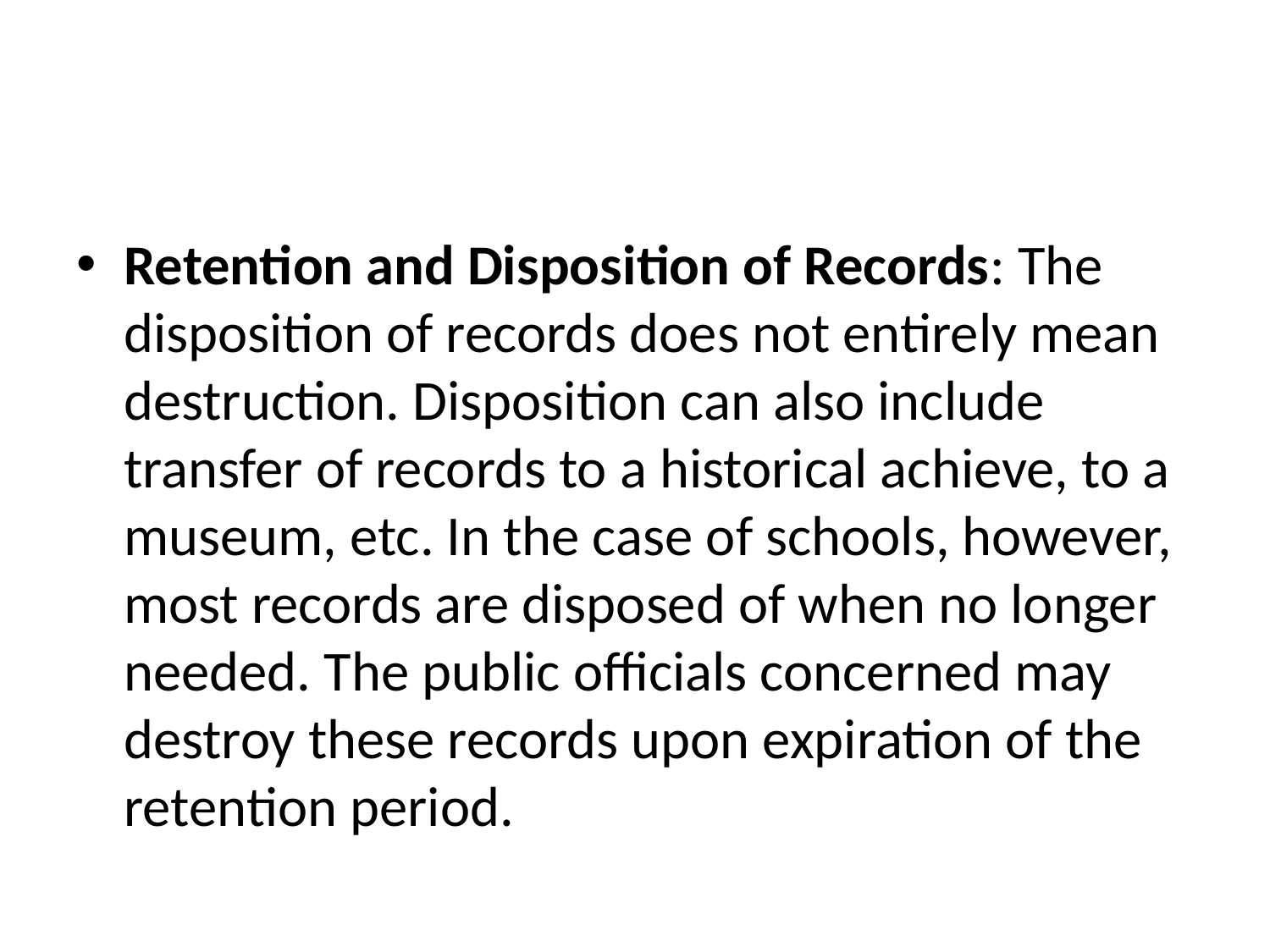

#
Retention and Disposition of Records: The disposition of records does not entirely mean destruction. Disposition can also include transfer of records to a historical achieve, to a museum, etc. In the case of schools, however, most records are disposed of when no longer needed. The public officials concerned may destroy these records upon expiration of the retention period.